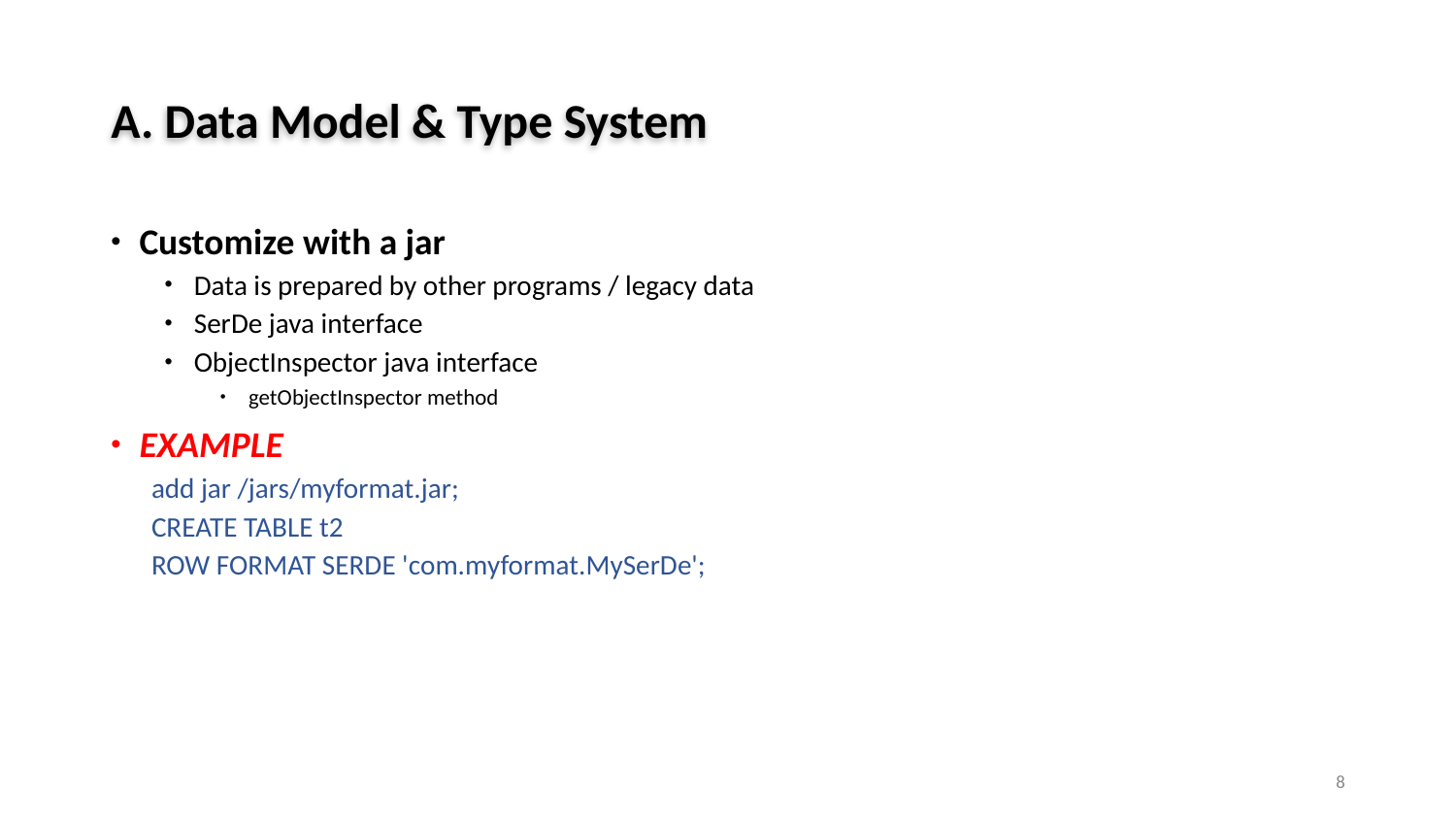

# A. Data Model & Type System
Customize with a jar
Data is prepared by other programs / legacy data
SerDe java interface
ObjectInspector java interface
getObjectInspector method
EXAMPLE
add jar /jars/myformat.jar;
CREATE TABLE t2
ROW FORMAT SERDE 'com.myformat.MySerDe';

8